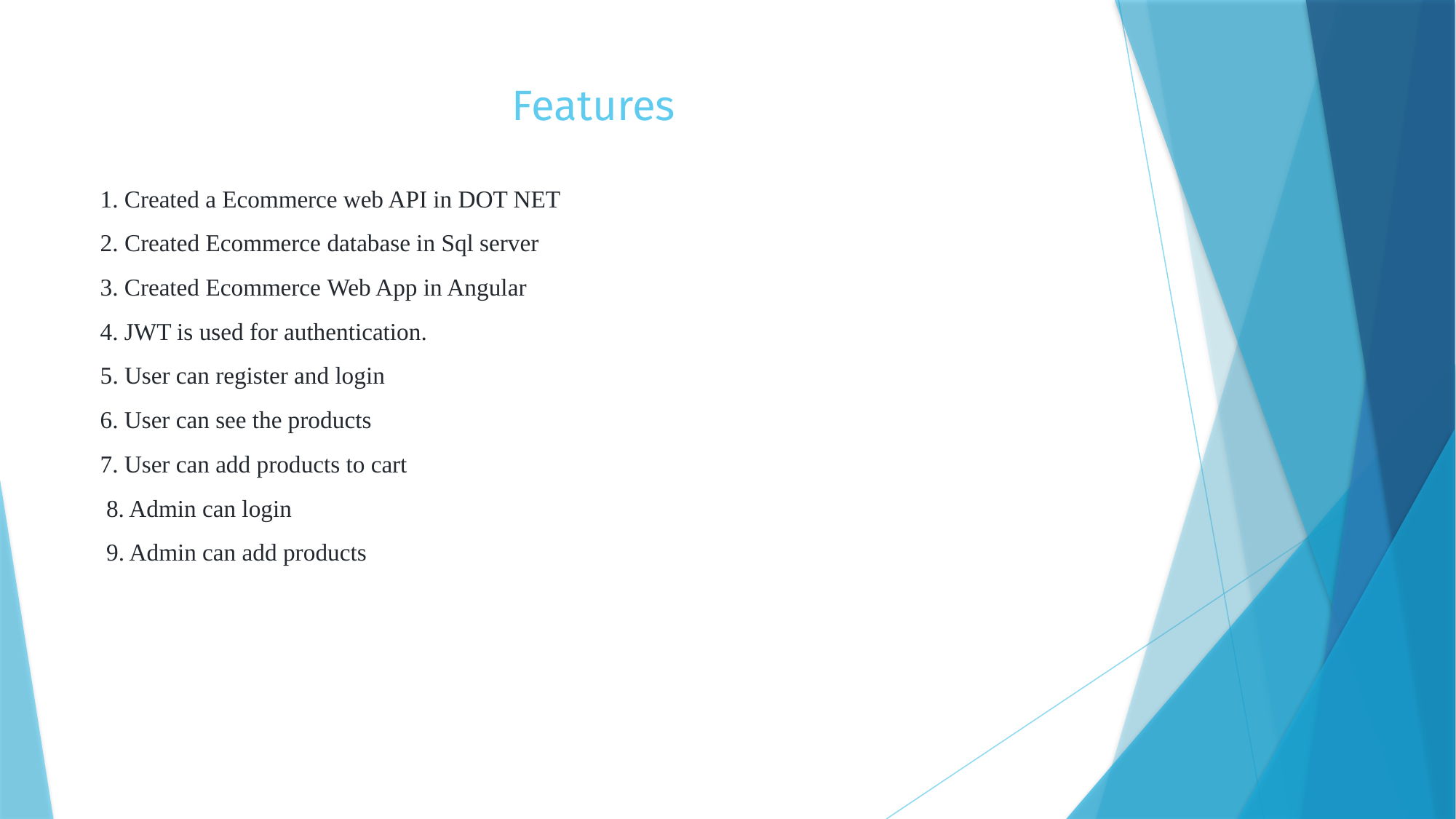

# Features
1. Created a Ecommerce web API in DOT NET
2. Created Ecommerce database in Sql server
3. Created Ecommerce Web App in Angular
4. JWT is used for authentication.
5. User can register and login
6. User can see the products
7. User can add products to cart
 8. Admin can login
 9. Admin can add products